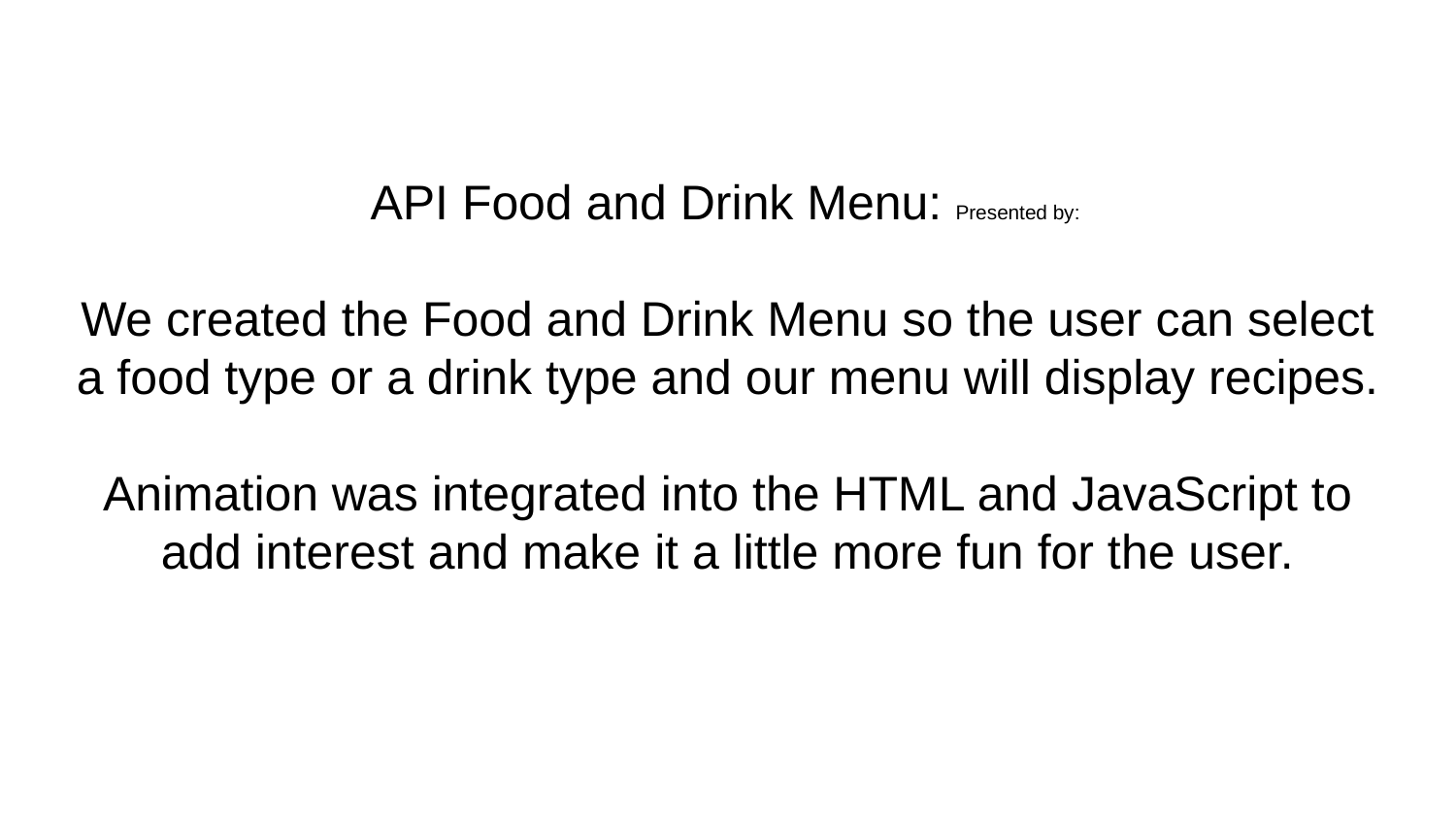

# API Food and Drink Menu: Presented by: We created the Food and Drink Menu so the user can select a food type or a drink type and our menu will display recipes. Animation was integrated into the HTML and JavaScript to add interest and make it a little more fun for the user.